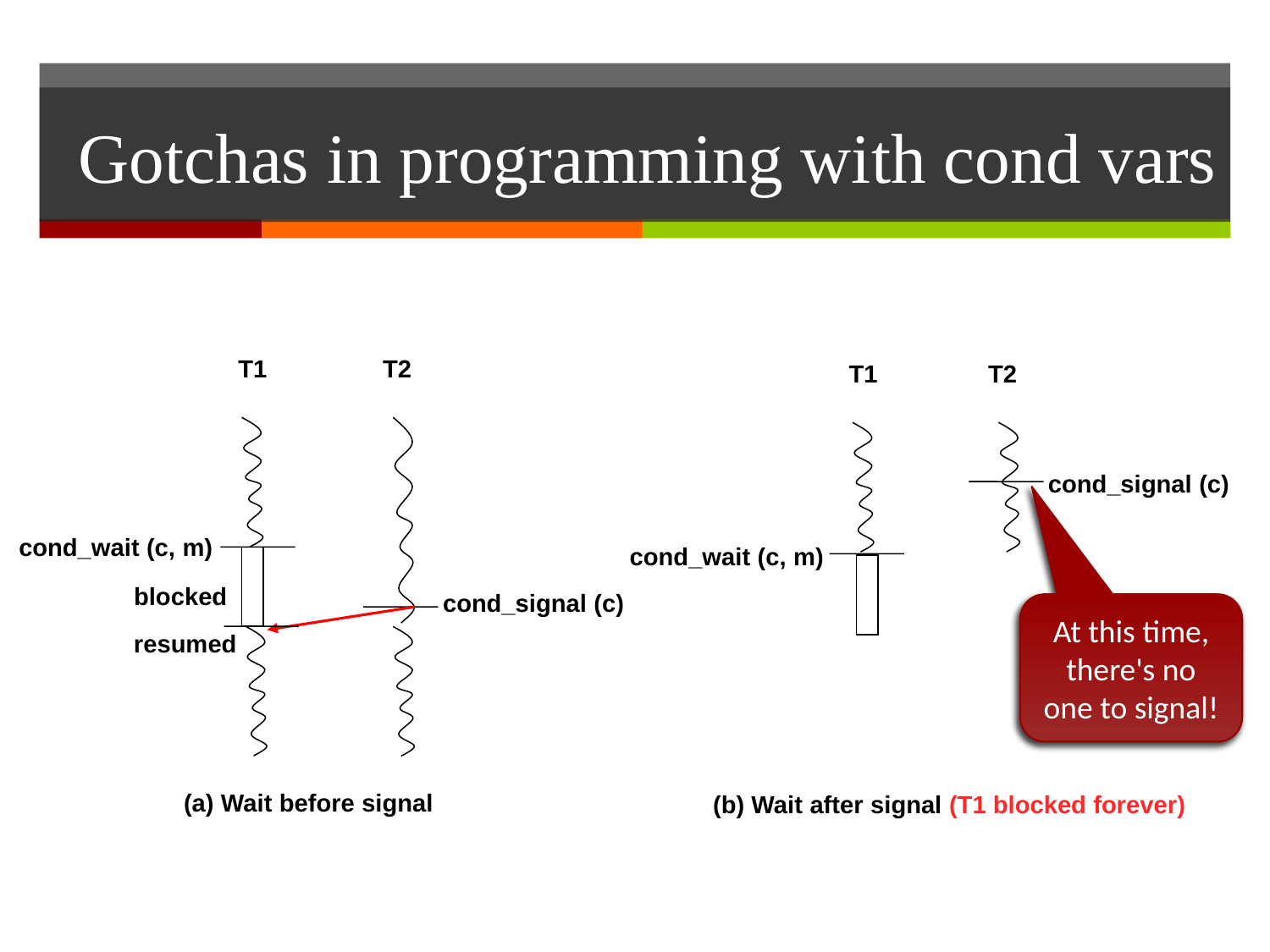

# Gotchas in programming with cond vars
T1
T2
T1
T2

cond_signal (c)

cond_wait (c, m)
cond_wait (c, m)

blocked
cond_signal (c)
At this time, there's no one to signal!

resumed

(a) Wait before signal
(b) Wait after signal (T1 blocked forever)